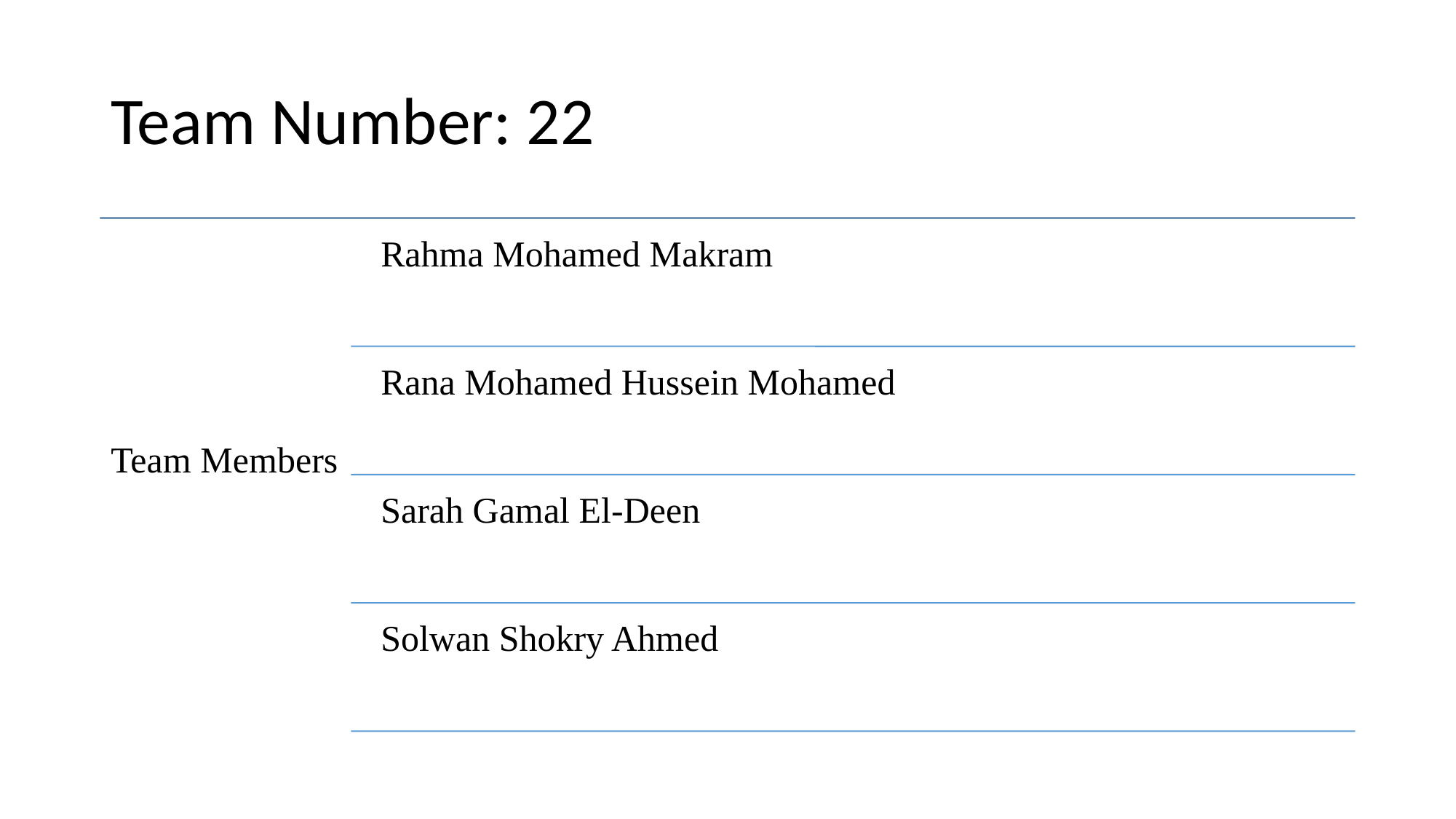

# Team Number: 22

Team Members
Rahma Mohamed Makram
Rana Mohamed Hussein Mohamed
Sarah Gamal El-Deen
Solwan Shokry Ahmed